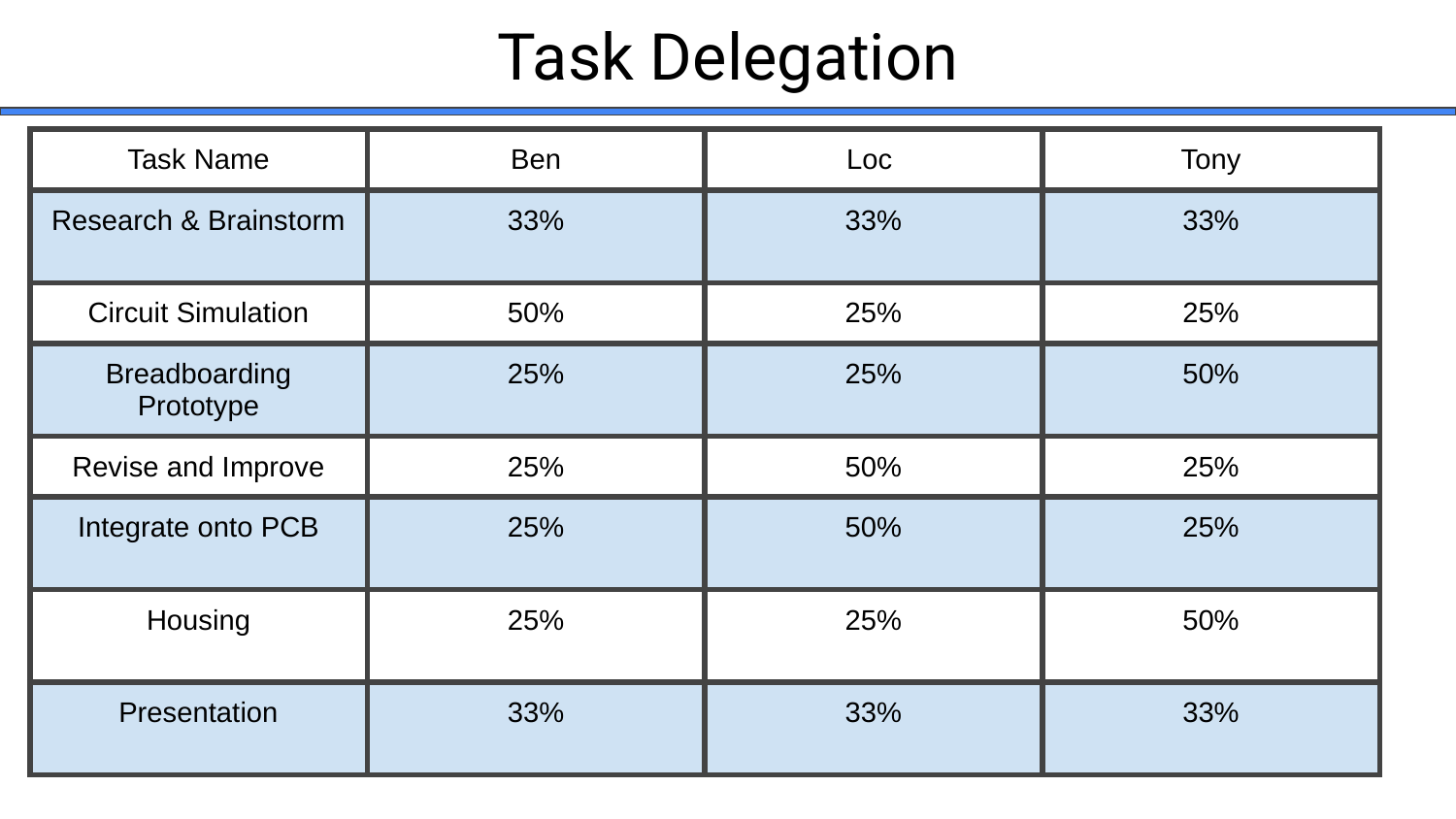

Task Delegation

| Task Name | Ben | Loc | Tony |
| --- | --- | --- | --- |
| Research & Brainstorm | 33% | 33% | 33% |
| Circuit Simulation | 50% | 25% | 25% |
| Breadboarding Prototype | 25% | 25% | 50% |
| Revise and Improve | 25% | 50% | 25% |
| Integrate onto PCB | 25% | 50% | 25% |
| Housing | 25% | 25% | 50% |
| Presentation | 33% | 33% | 33% |